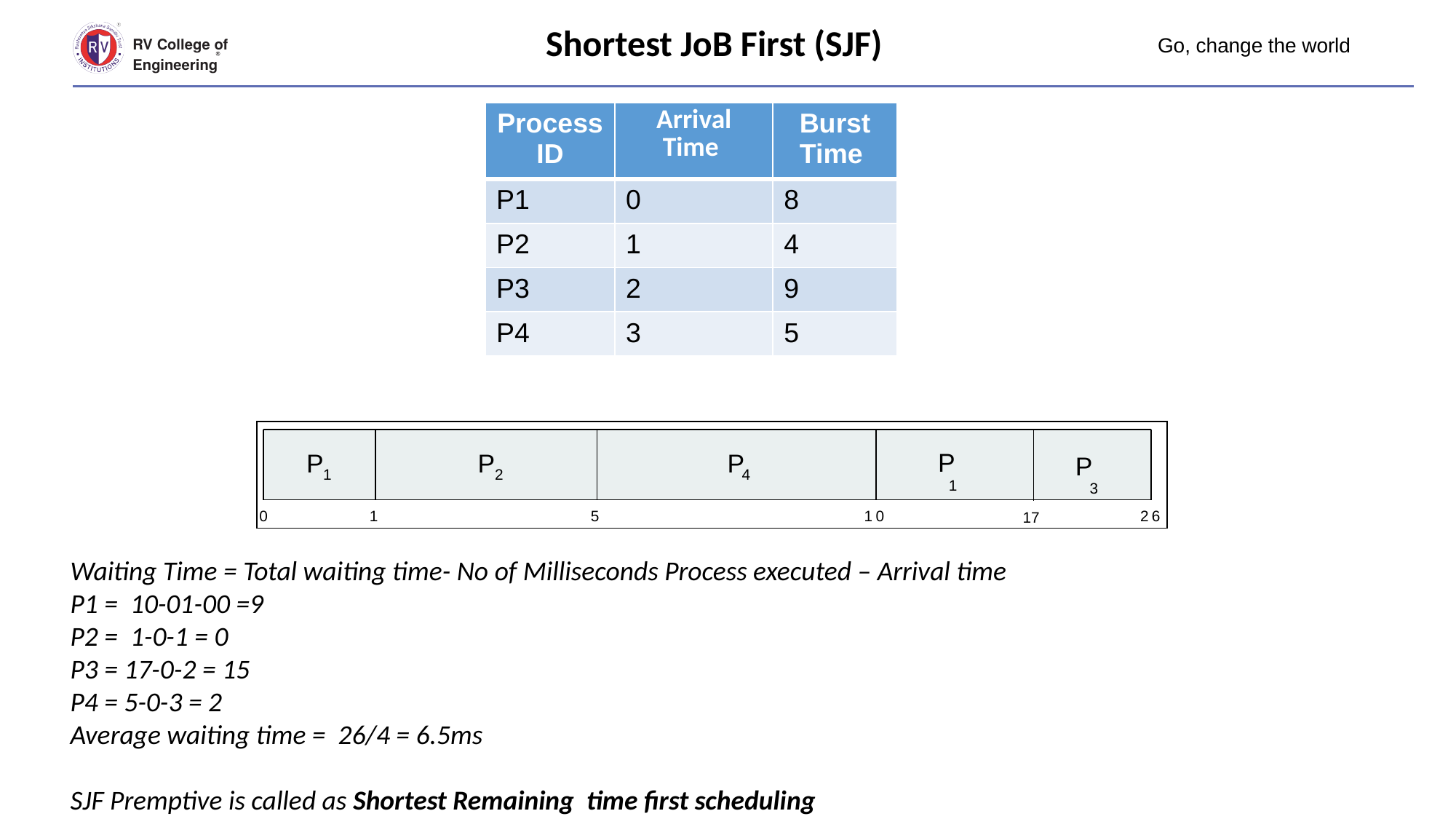

Shortest JoB First (SJF)

# Go, change the world
RV College of
Engineering

| Process ID | Arrival Time | Burst Time |
| --- | --- | --- |
| P1 | 0 | 8 |
| P2 | 1 | 4 |
| P3 | 2 | 9 |
| P4 | 3 | 5 |

P
P
P
P
1
2
4
1
0
1
5
1
0
2
6
P
3
17
Waiting Time = Total waiting time- No of Milliseconds Process executed – Arrival time
P1 =  10-01-00 =9
P2 =  1-0-1 = 0
P3 = 17-0-2 = 15
P4 = 5-0-3 = 2
Average waiting time =  26/4 = 6.5ms

SJF Premptive is called as Shortest Remaining  time first scheduling